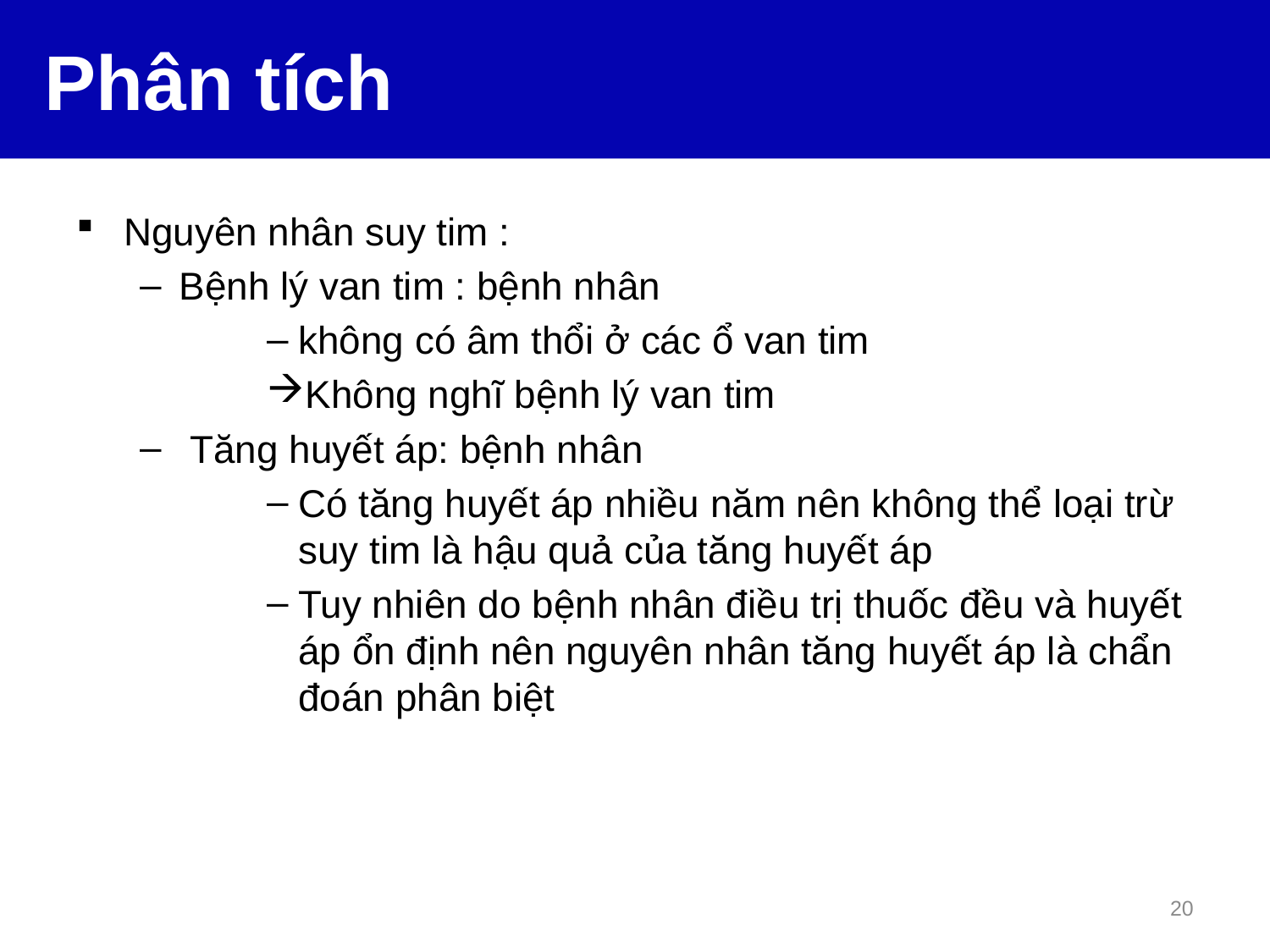

# Phân tích
Nguyên nhân suy tim :
Bệnh lý van tim : bệnh nhân
không có âm thổi ở các ổ van tim
Không nghĩ bệnh lý van tim
 Tăng huyết áp: bệnh nhân
Có tăng huyết áp nhiều năm nên không thể loại trừ suy tim là hậu quả của tăng huyết áp
Tuy nhiên do bệnh nhân điều trị thuốc đều và huyết áp ổn định nên nguyên nhân tăng huyết áp là chẩn đoán phân biệt

20